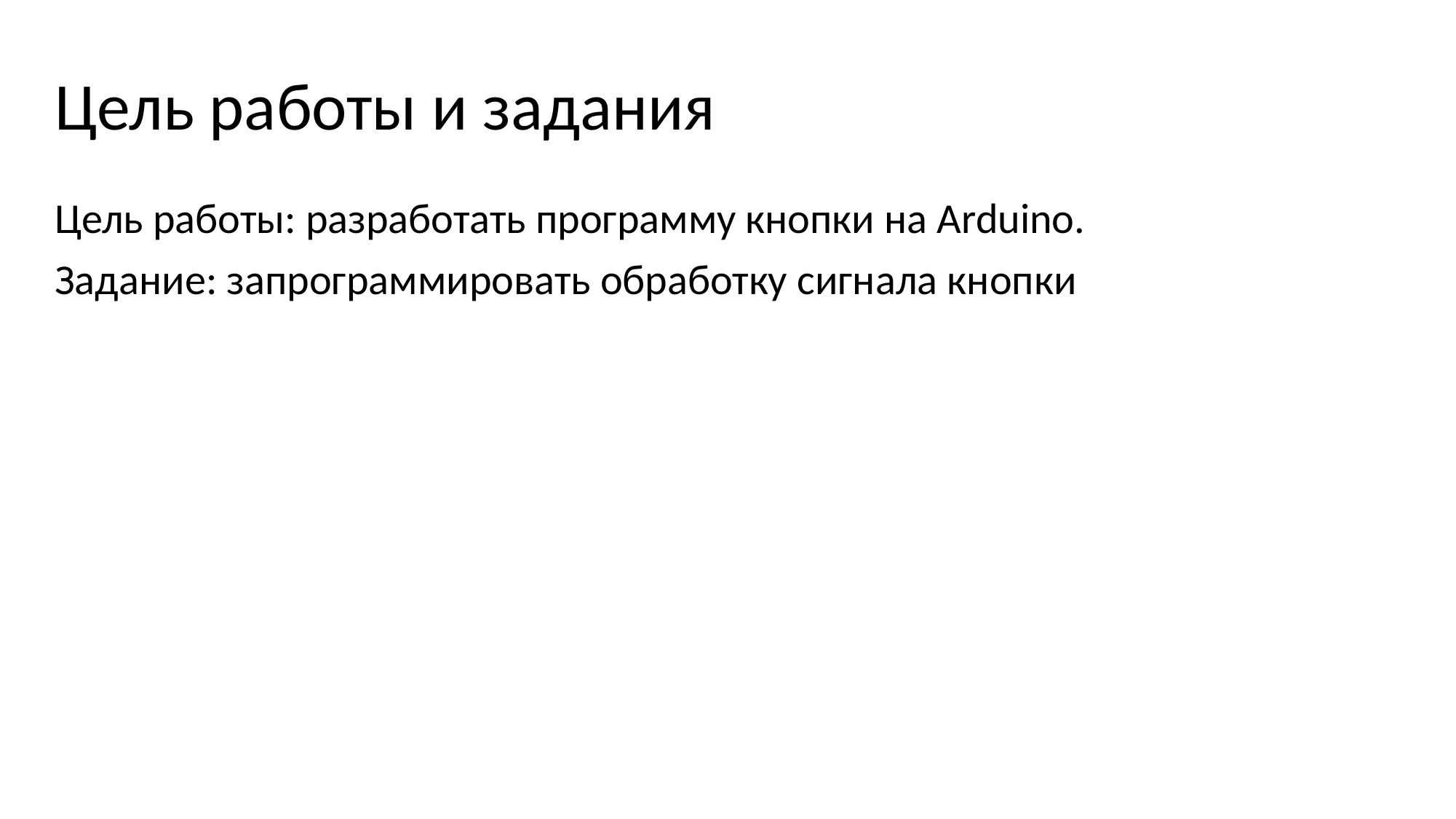

# Цель работы и задания
Цель работы: разработать программу кнопки на Arduino.
Задание: запрограммировать обработку сигнала кнопки